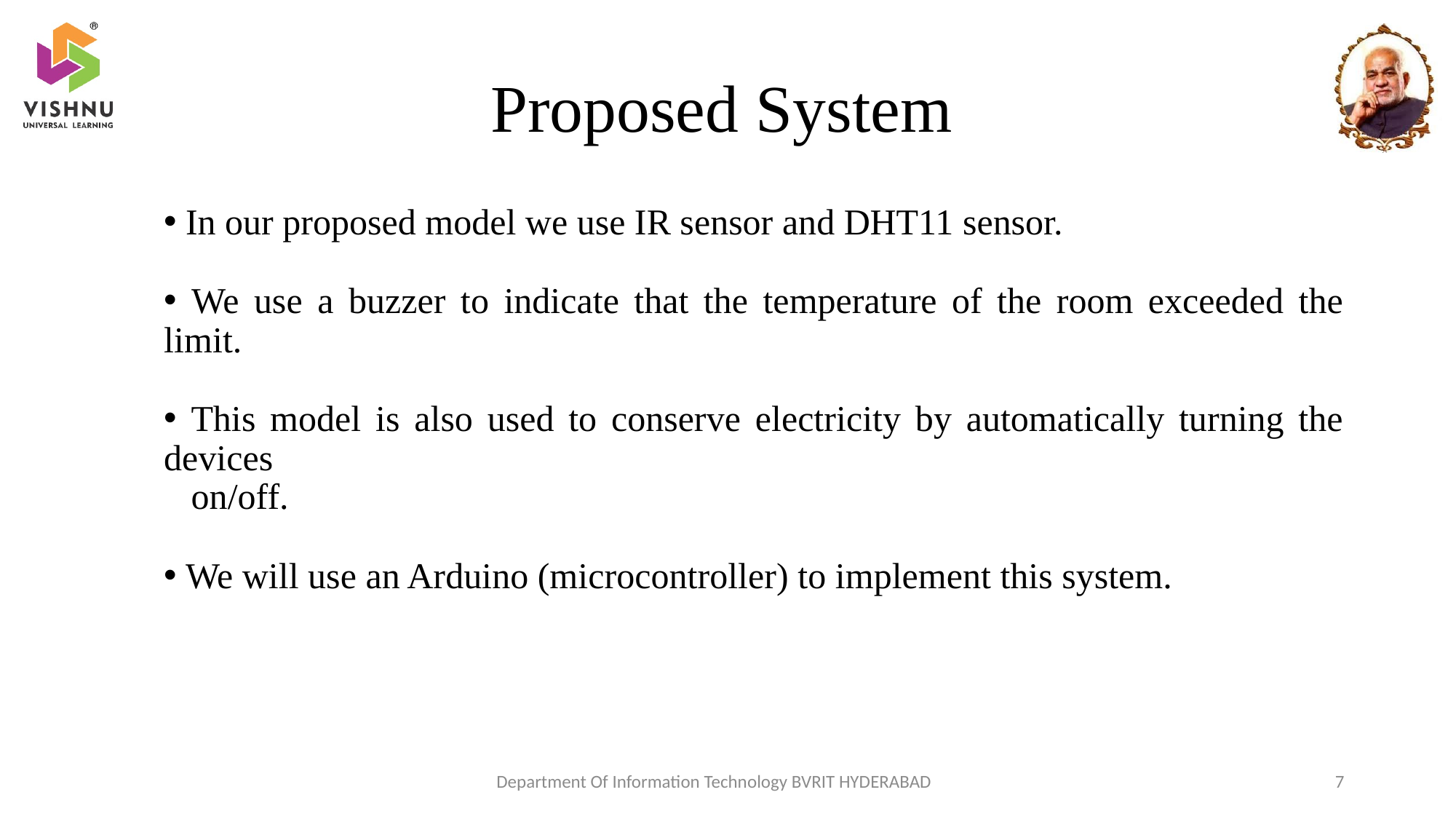

Proposed System

 In our proposed model we use IR sensor and DHT11 sensor.

 We use a buzzer to indicate that the temperature of the room exceeded the limit.

 This model is also used to conserve electricity by automatically turning the devices
   on/off.

 We will use an Arduino (microcontroller) to implement this system.

Department Of Information Technology BVRIT HYDERABAD
7